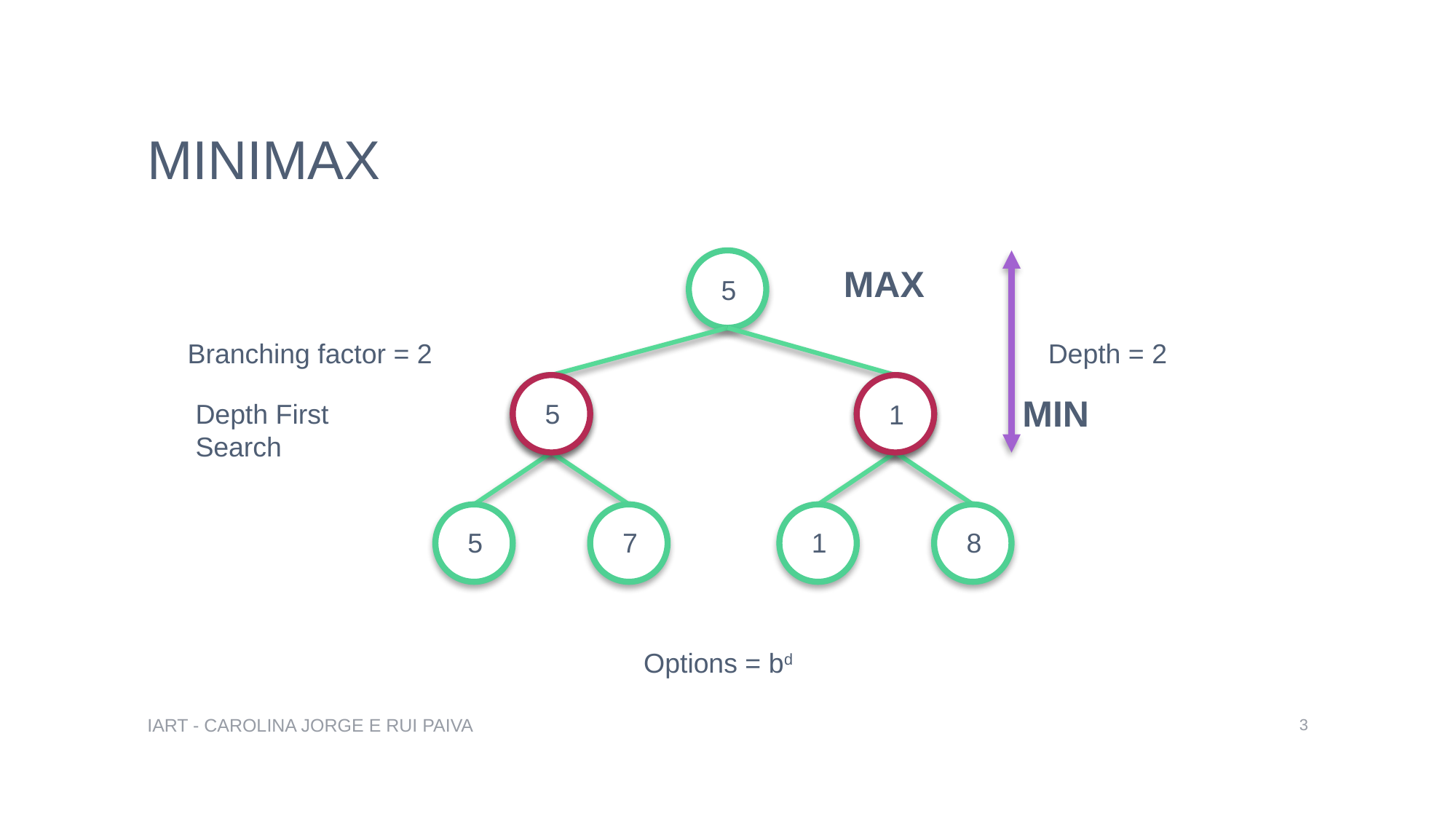

# Minimax

Depth = 2
MAX
5
Branching factor = 2

MIN
Depth First Search
5
1

8
5
7
1
Options = bd
3
IART - Carolina Jorge e Rui Paiva